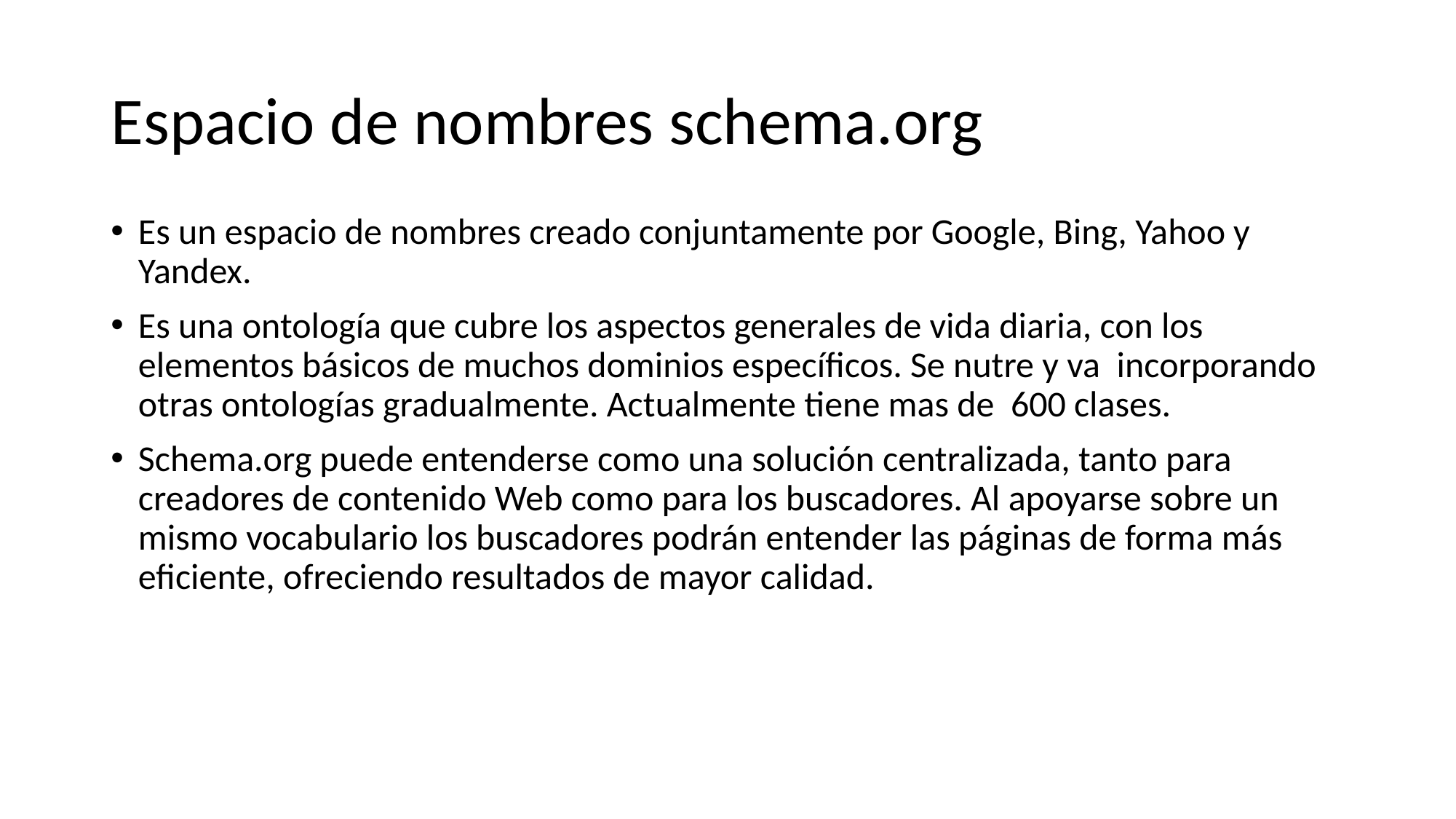

# Espacio de nombres schema.org
Es un espacio de nombres creado conjuntamente por Google, Bing, Yahoo y Yandex.
Es una ontología que cubre los aspectos generales de vida diaria, con los elementos básicos de muchos dominios específicos. Se nutre y va  incorporando otras ontologías gradualmente. Actualmente tiene mas de  600 clases.
Schema.org puede entenderse como una solución centralizada, tanto para creadores de contenido Web como para los buscadores. Al apoyarse sobre un mismo vocabulario los buscadores podrán entender las páginas de forma más eficiente, ofreciendo resultados de mayor calidad.